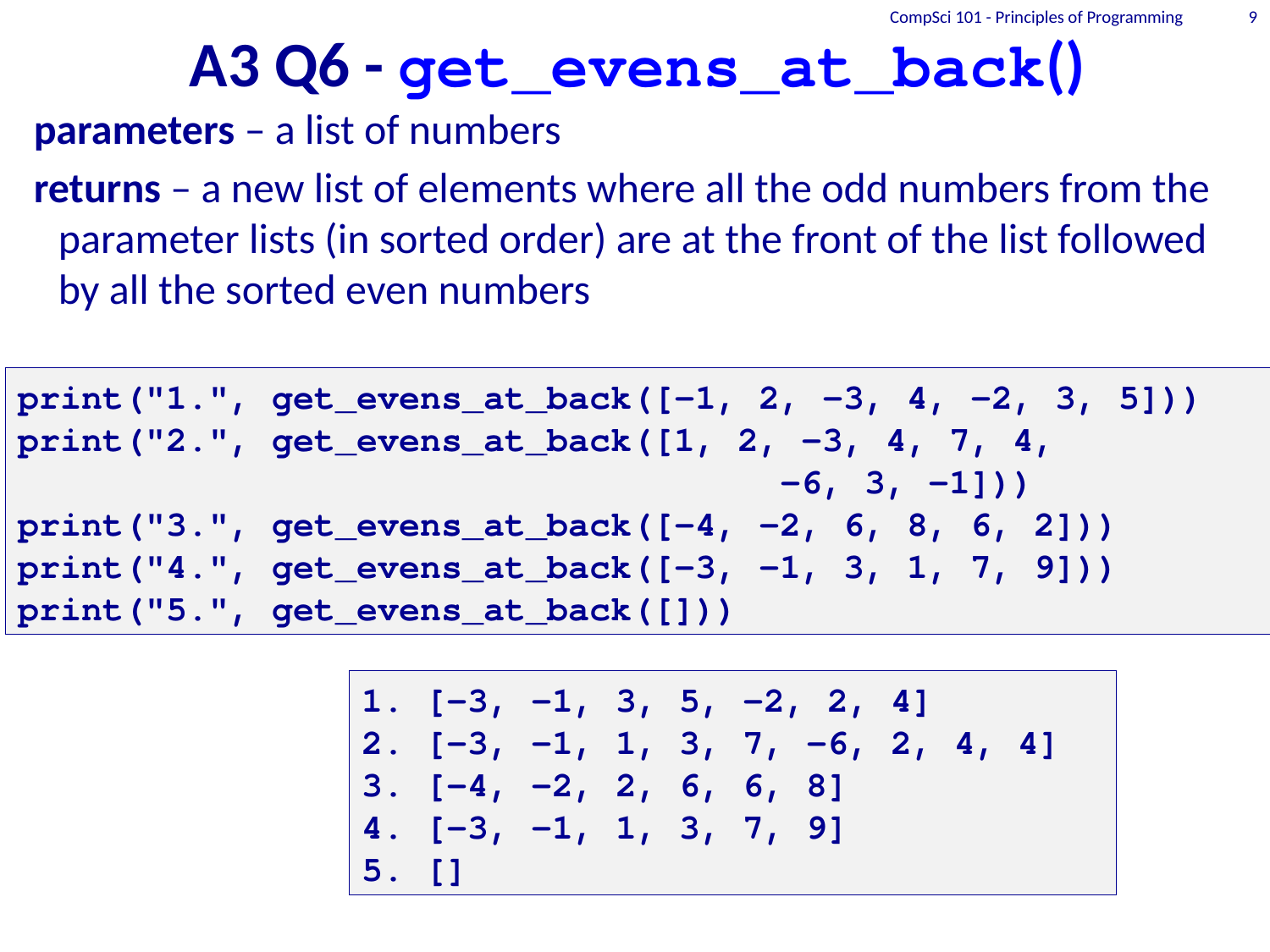

# A3 Q6 - get_evens_at_back()
CompSci 101 - Principles of Programming
9
parameters – a list of numbers
returns – a new list of elements where all the odd numbers from the parameter lists (in sorted order) are at the front of the list followed by all the sorted even numbers
print("1.", get_evens_at_back([-1, 2, -3, 4, -2, 3, 5]))
print("2.", get_evens_at_back([1, 2, -3, 4, 7, 4,
						-6, 3, -1]))
print("3.", get_evens_at_back([-4, -2, 6, 8, 6, 2]))
print("4.", get_evens_at_back([-3, -1, 3, 1, 7, 9]))
print("5.", get_evens_at_back([]))
1. [-3, -1, 3, 5, -2, 2, 4]
2. [-3, -1, 1, 3, 7, -6, 2, 4, 4]
3. [-4, -2, 2, 6, 6, 8]
4. [-3, -1, 1, 3, 7, 9]
5. []